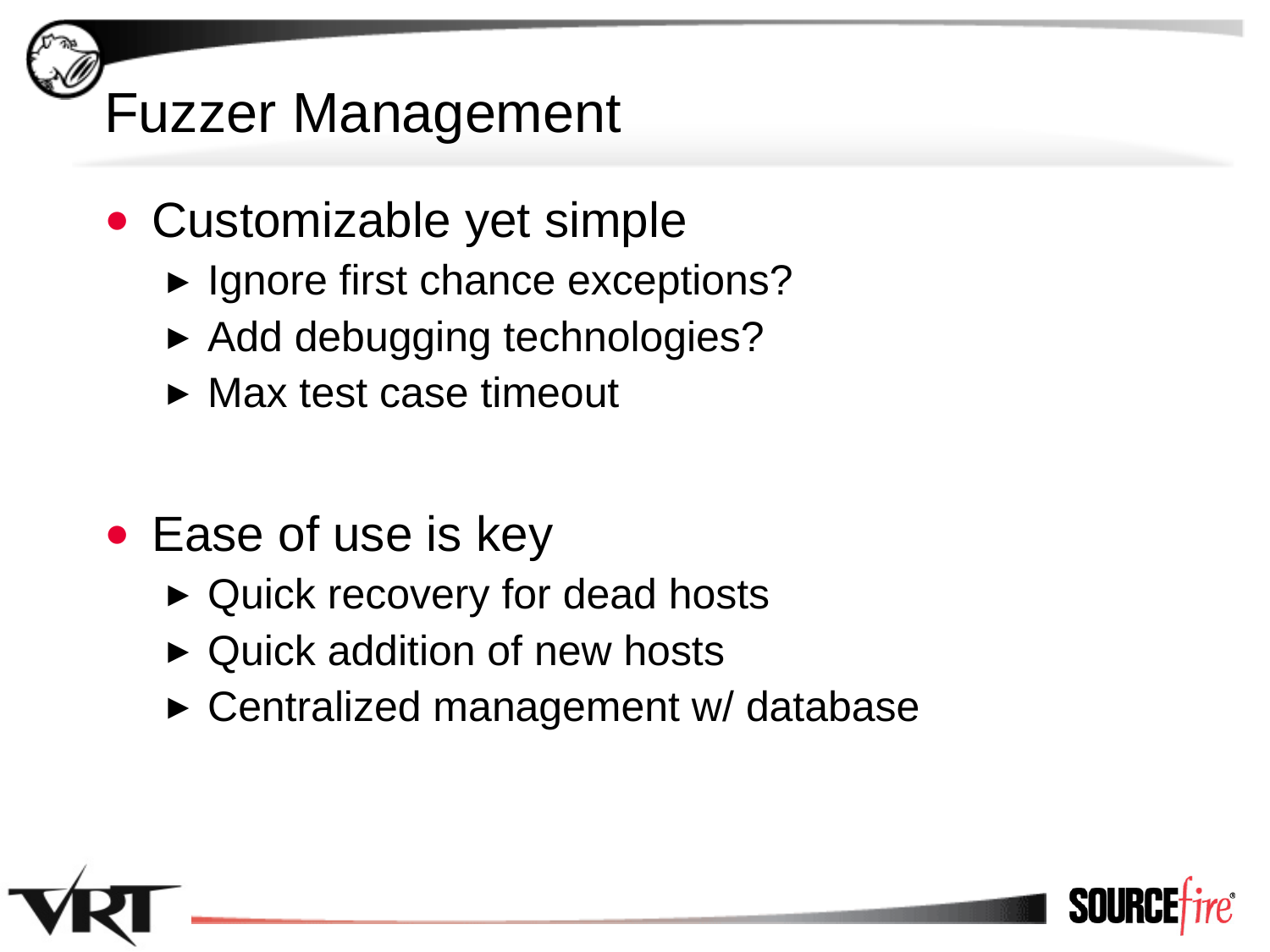

# Fuzzer Management
Customizable yet simple
Ignore first chance exceptions?
Add debugging technologies?
Max test case timeout

Ease of use is key
Quick recovery for dead hosts
Quick addition of new hosts
Centralized management w/ database